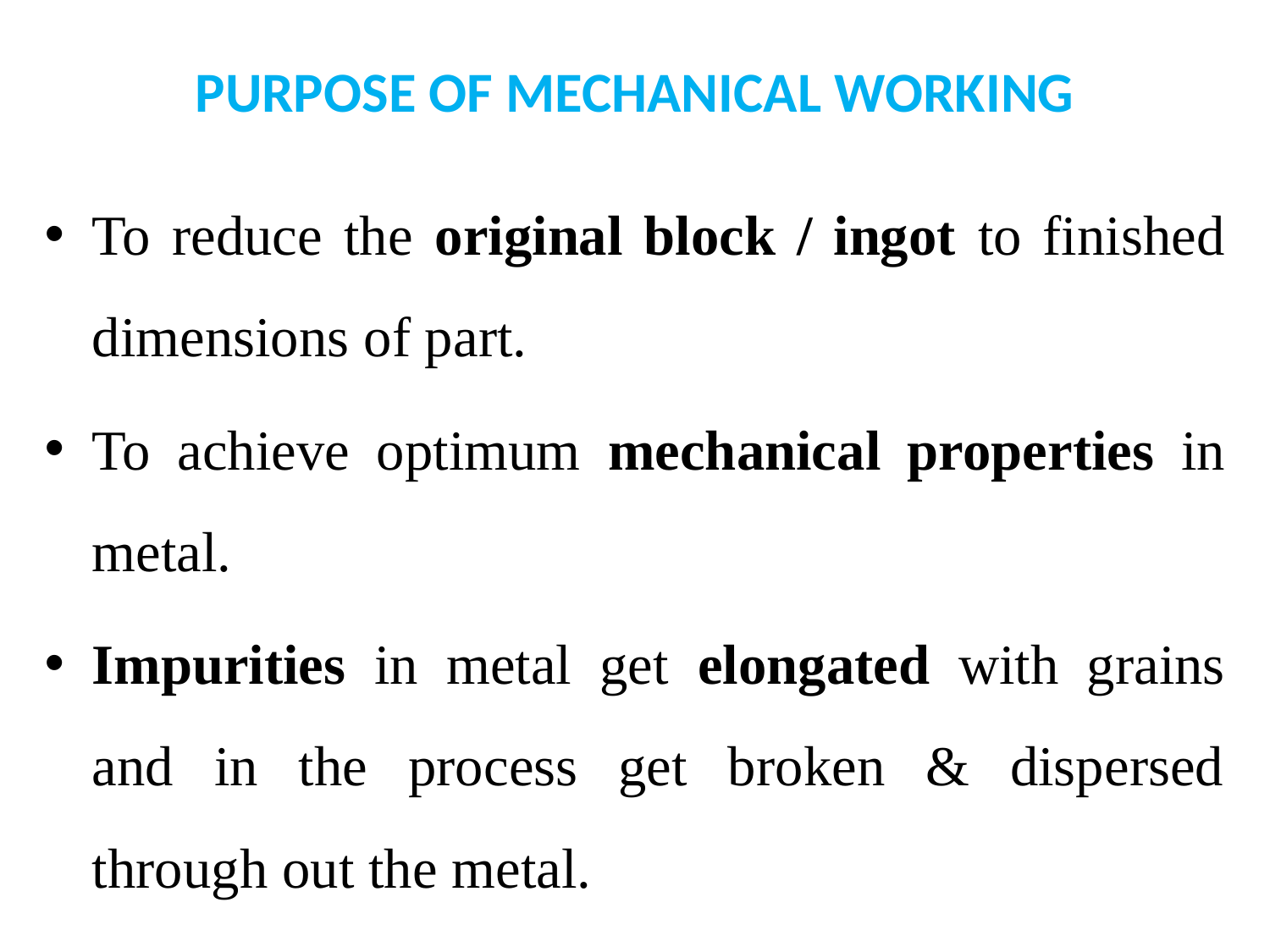

# PURPOSE OF MECHANICAL WORKING
To reduce the original block / ingot to finished dimensions of part.
To achieve optimum mechanical properties in metal.
Impurities in metal get elongated with grains and in the process get broken & dispersed through out the metal.